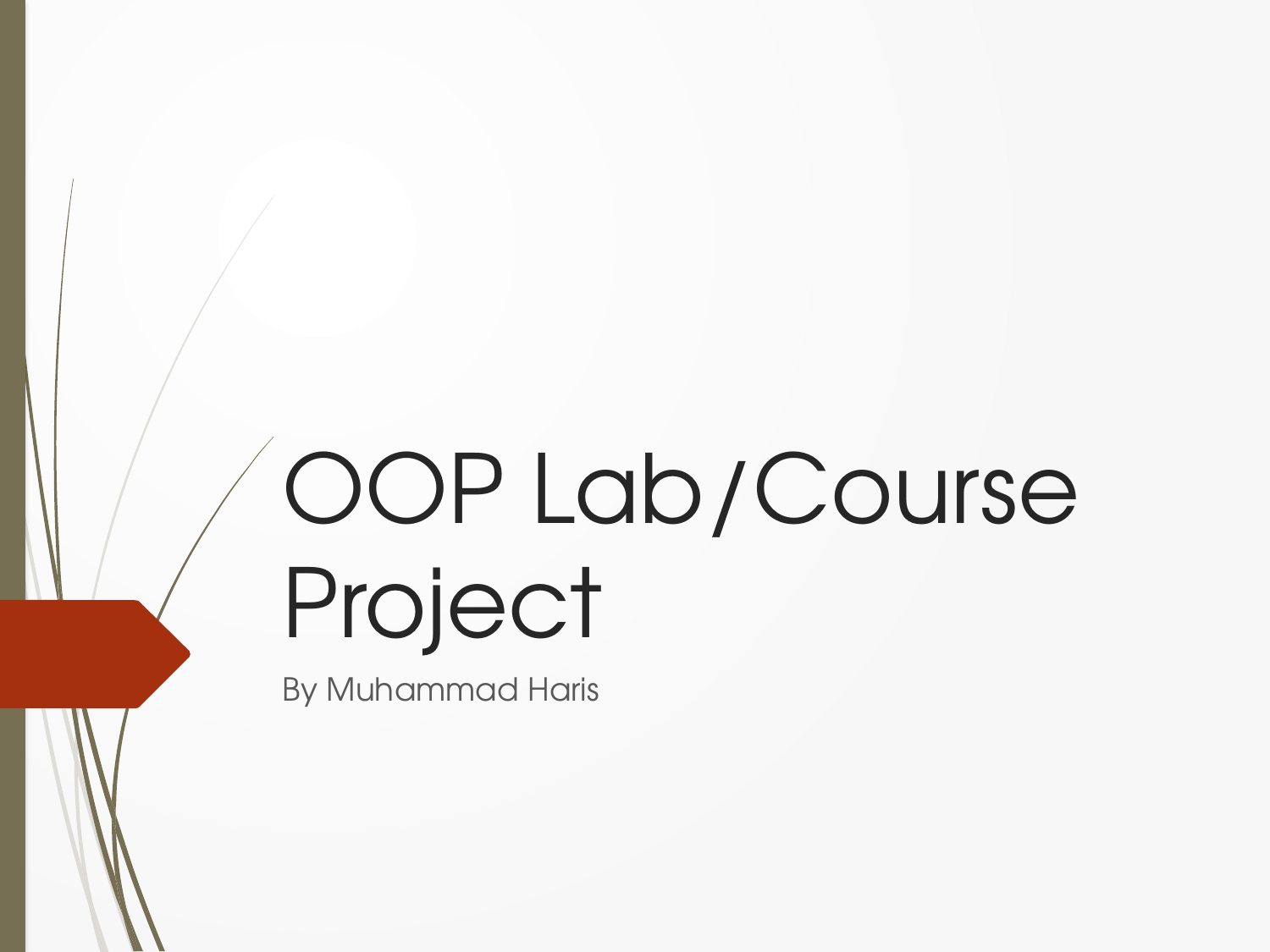

# OOP Lab/Course Project
By Muhammad Haris